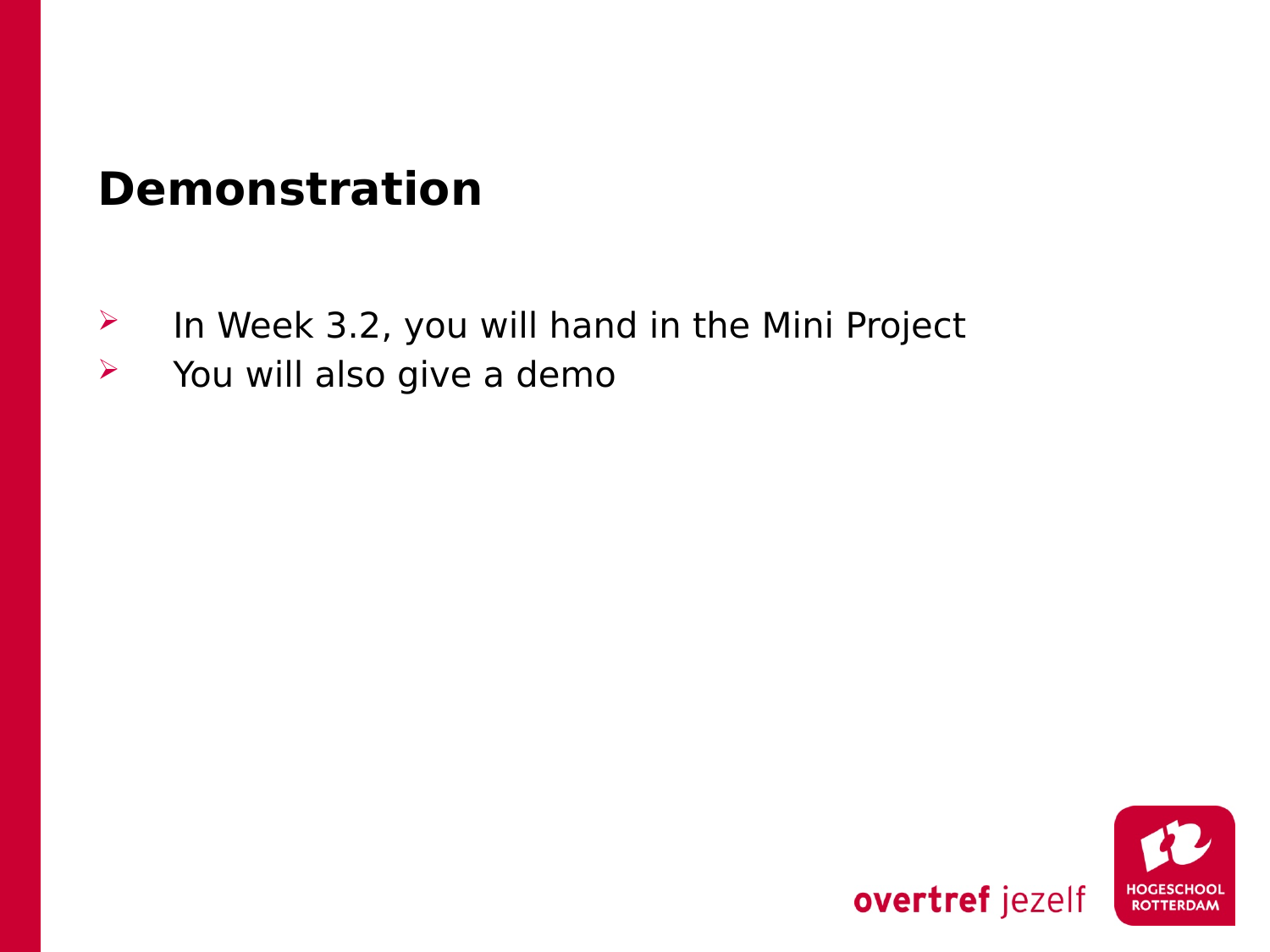

# Demonstration
In Week 3.2, you will hand in the Mini Project
You will also give a demo